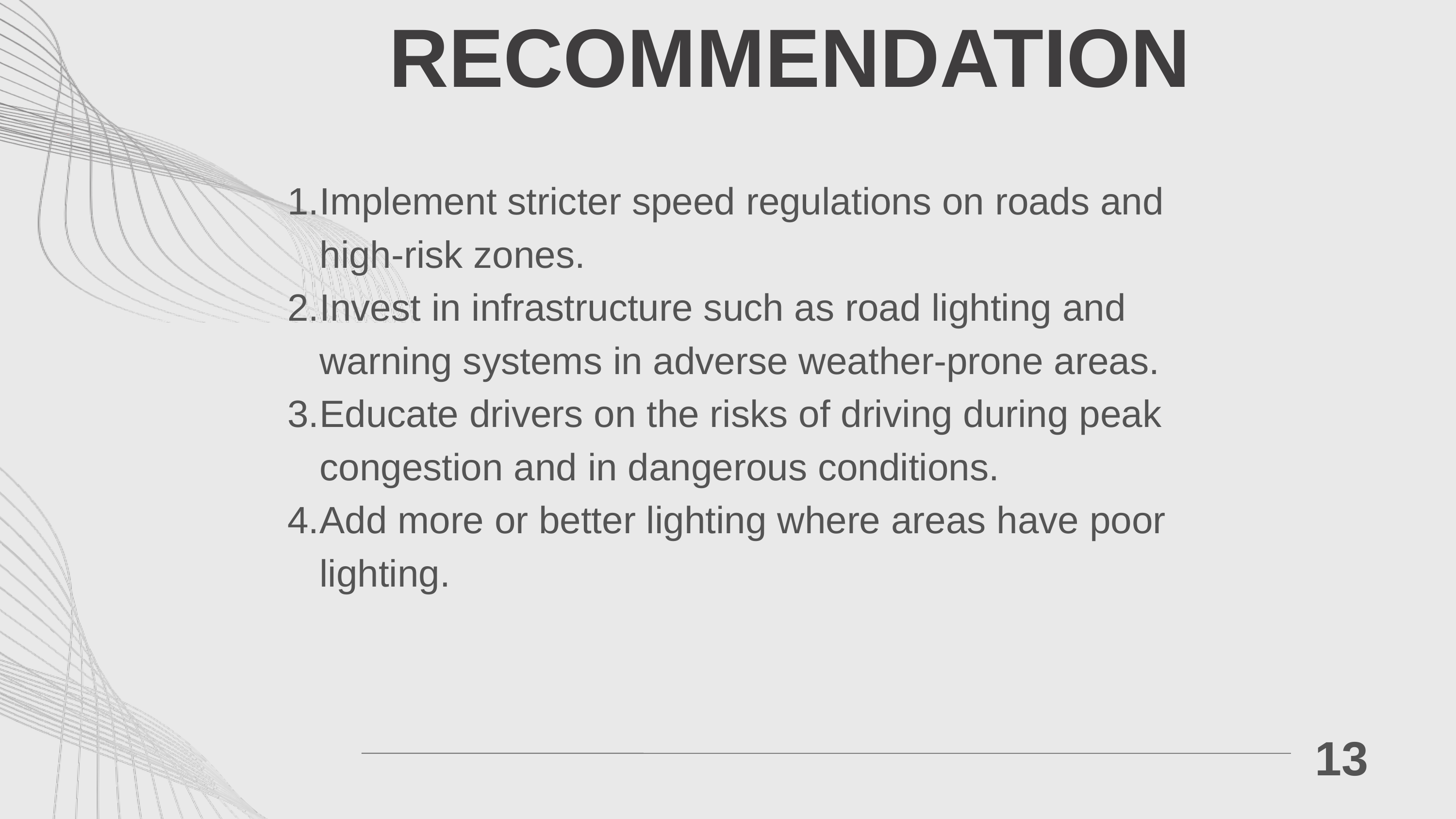

RECOMMENDATION

Implement stricter speed regulations on roads and high-risk zones.
Invest in infrastructure such as road lighting and warning systems in adverse weather-prone areas.
Educate drivers on the risks of driving during peak congestion and in dangerous conditions.
Add more or better lighting where areas have poor lighting.

13